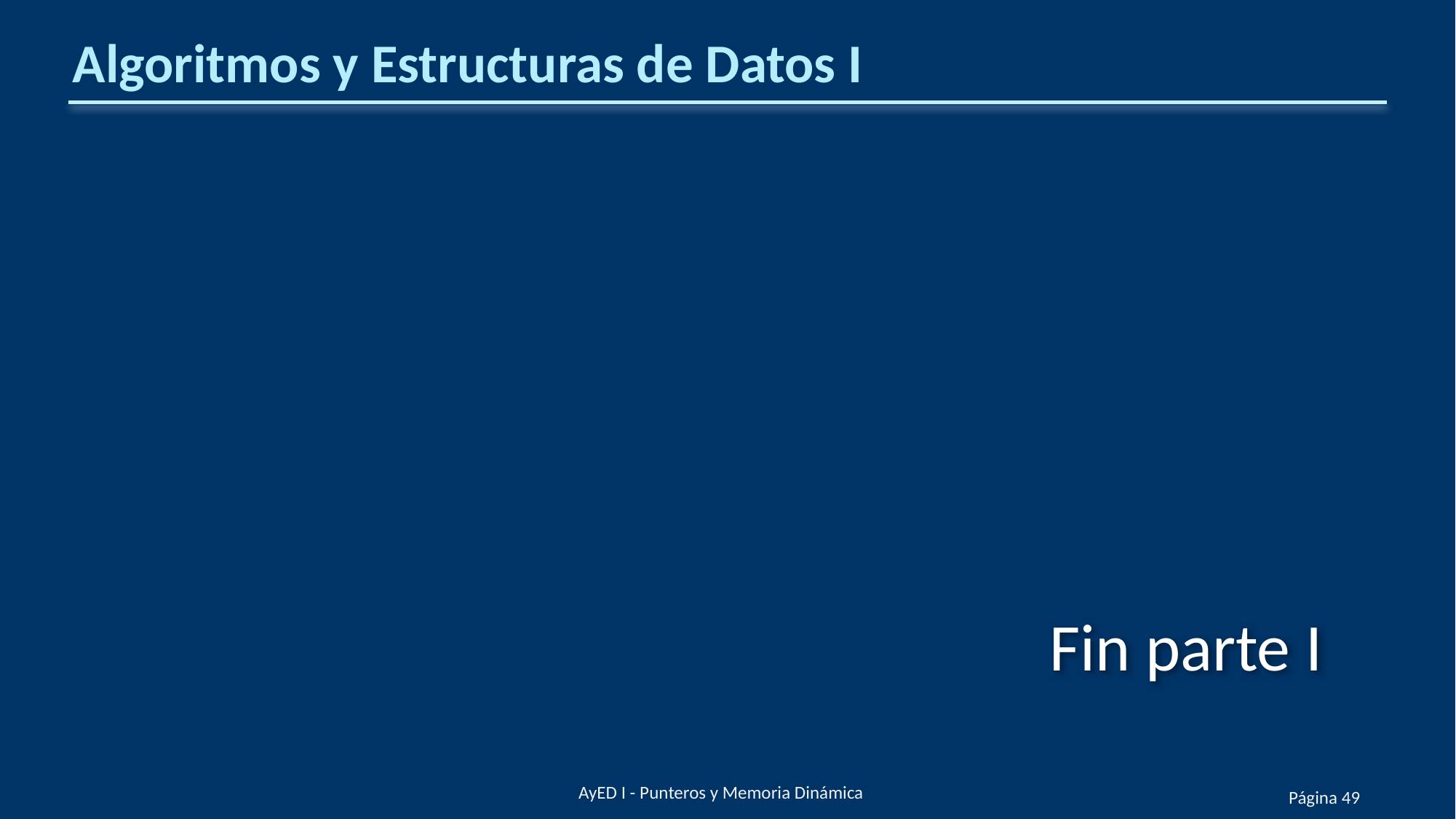

# Algoritmos y Estructuras de Datos I
Fin parte I
AyED I - Punteros y Memoria Dinámica
Página 49